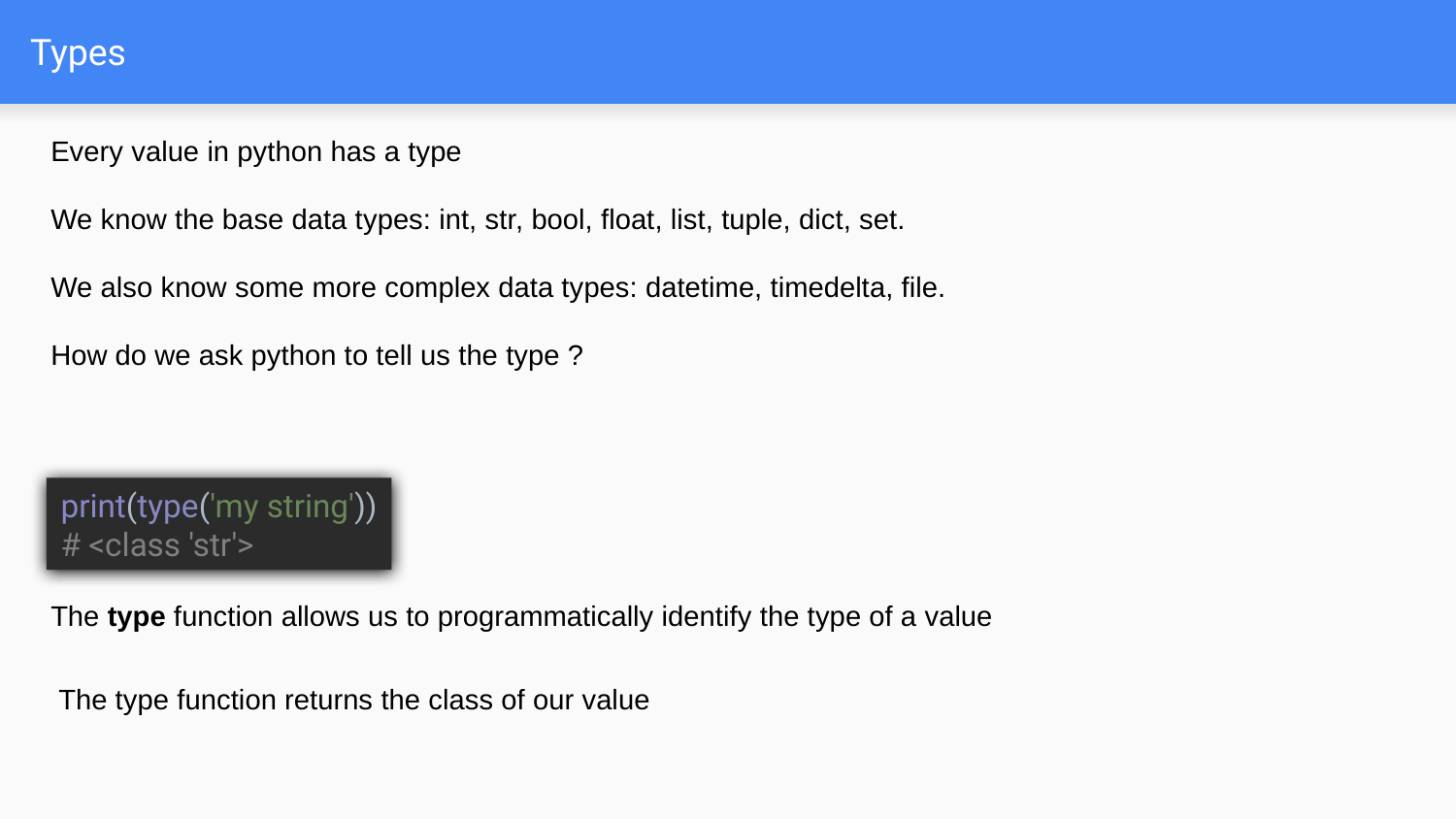

# Types
Every value in python has a type

We know the base data types: int, str, bool, float, list, tuple, dict, set.

We also know some more complex data types: datetime, timedelta, file.

How do we ask python to tell us the type ?

print(type('my string'))
# <class 'str'>
The type function allows us to programmatically identify the type of a value
The type function returns the class of our value